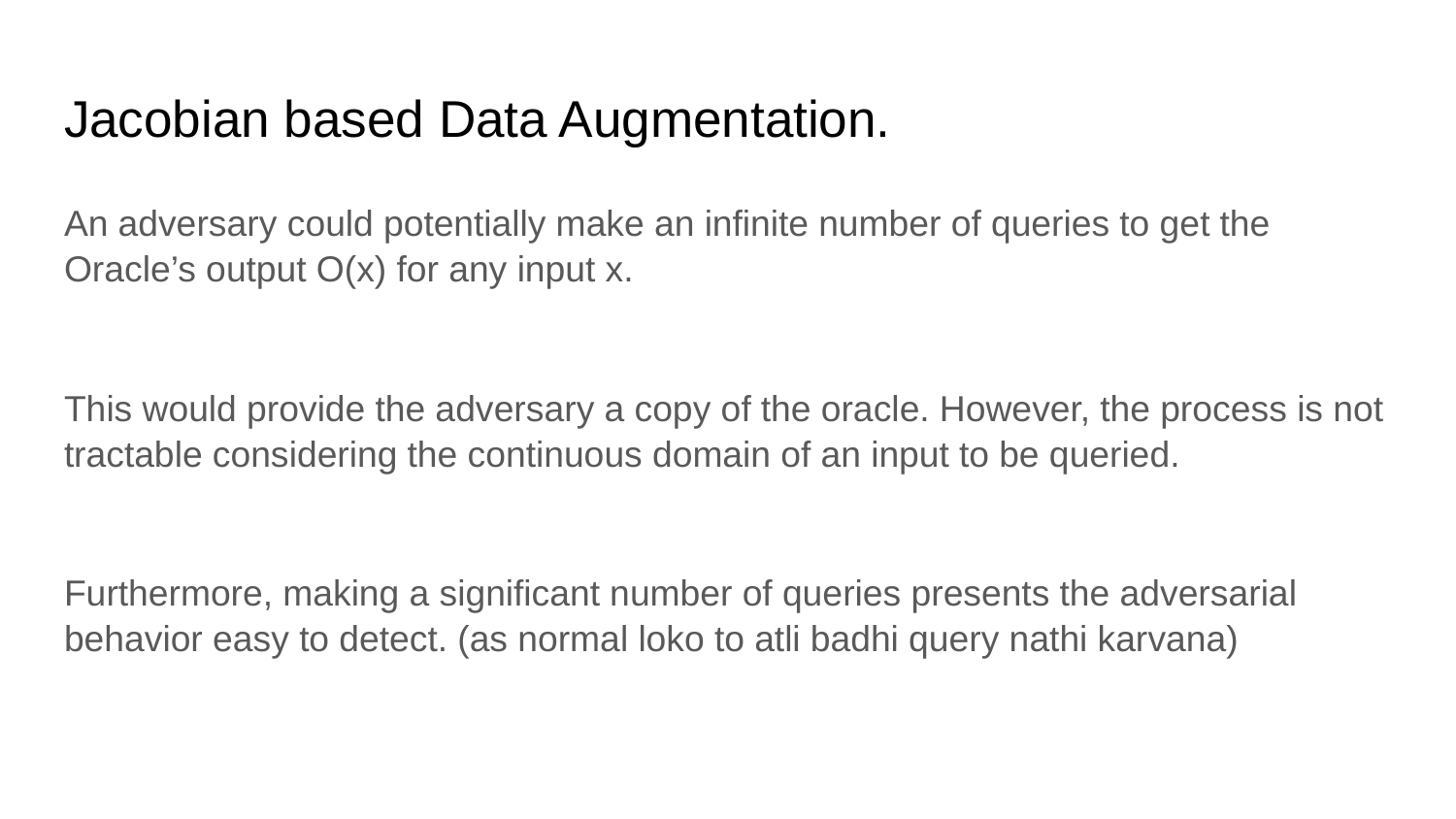

# Jacobian based Data Augmentation.
An adversary could potentially make an infinite number of queries to get the Oracle’s output O(x) for any input x.

This would provide the adversary a copy of the oracle. However, the process is not tractable considering the continuous domain of an input to be queried.

Furthermore, making a significant number of queries presents the adversarial behavior easy to detect. (as normal loko to atli badhi query nathi karvana)